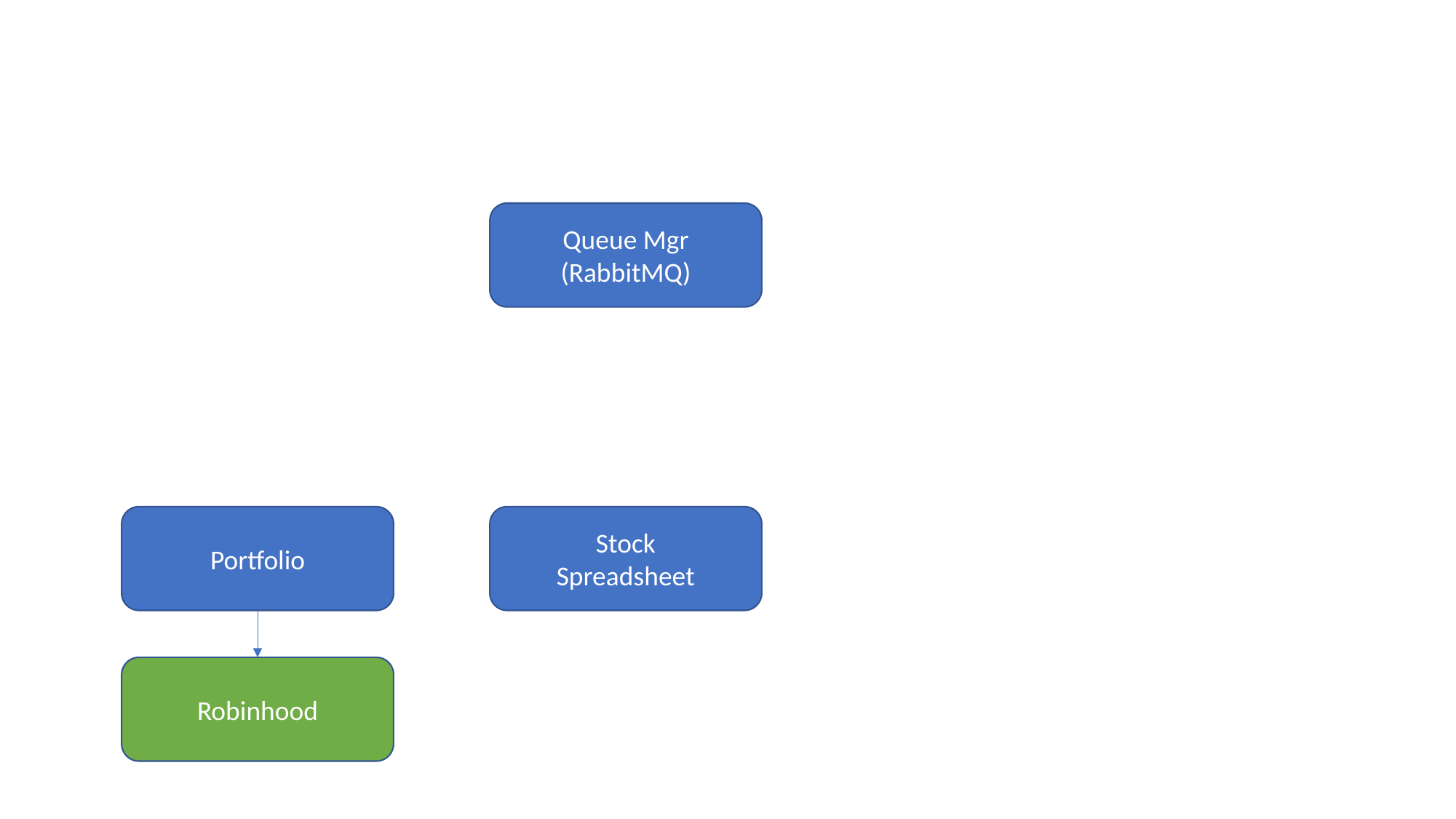

Queue Mgr
(RabbitMQ)
Portfolio
Stock
Spreadsheet
Robinhood